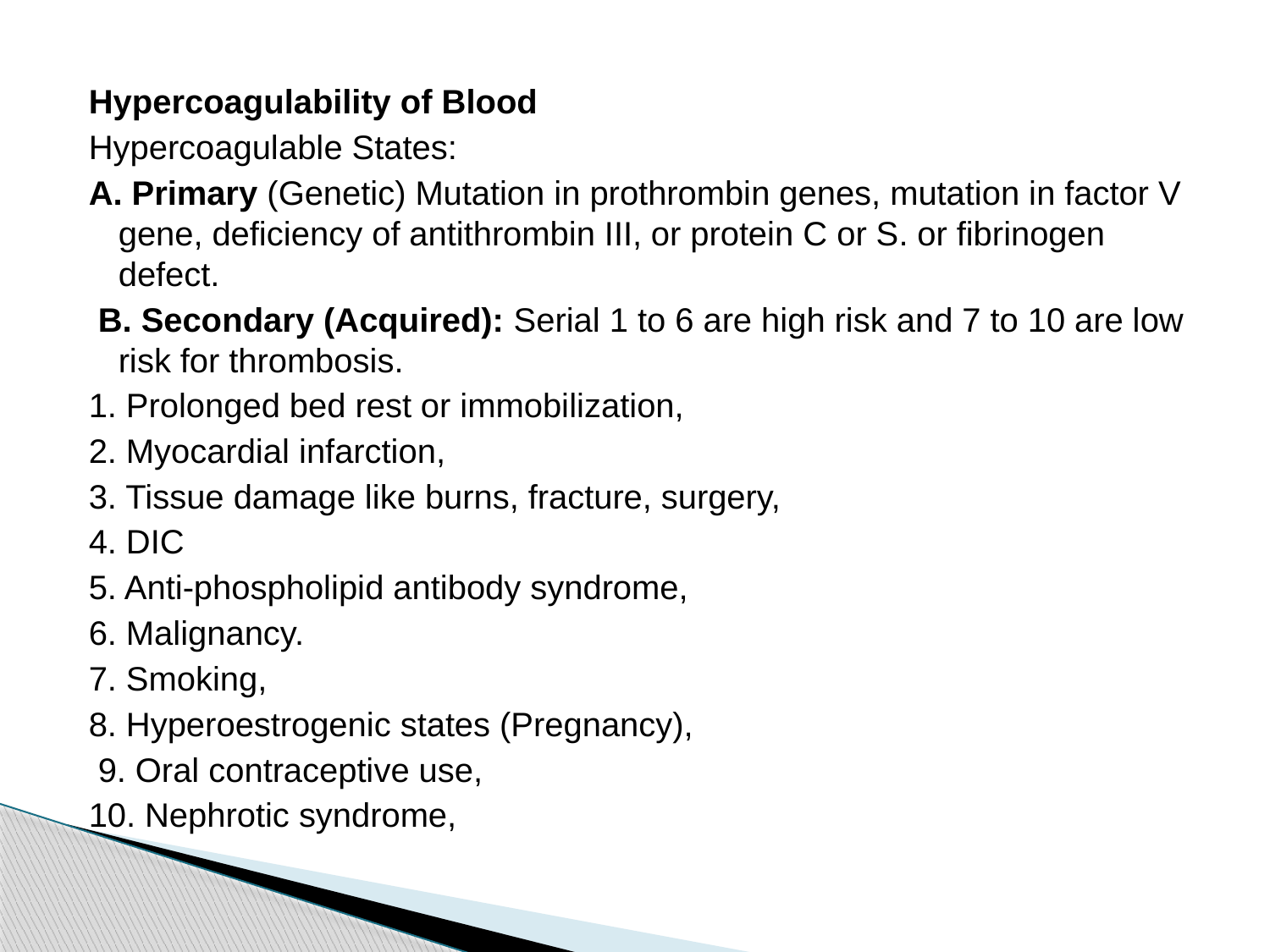

Hypercoagulability of Blood
Hypercoagulable States:
A. Primary (Genetic) Mutation in prothrombin genes, mutation in factor V gene, deficiency of antithrombin III, or protein C or S. or fibrinogen defect.
 B. Secondary (Acquired): Serial 1 to 6 are high risk and 7 to 10 are low risk for thrombosis.
1. Prolonged bed rest or immobilization,
2. Myocardial infarction,
3. Tissue damage like burns, fracture, surgery,
4. DIC
5. Anti-phospholipid antibody syndrome,
6. Malignancy.
7. Smoking,
8. Hyperoestrogenic states (Pregnancy),
 9. Oral contraceptive use,
10. Nephrotic syndrome,